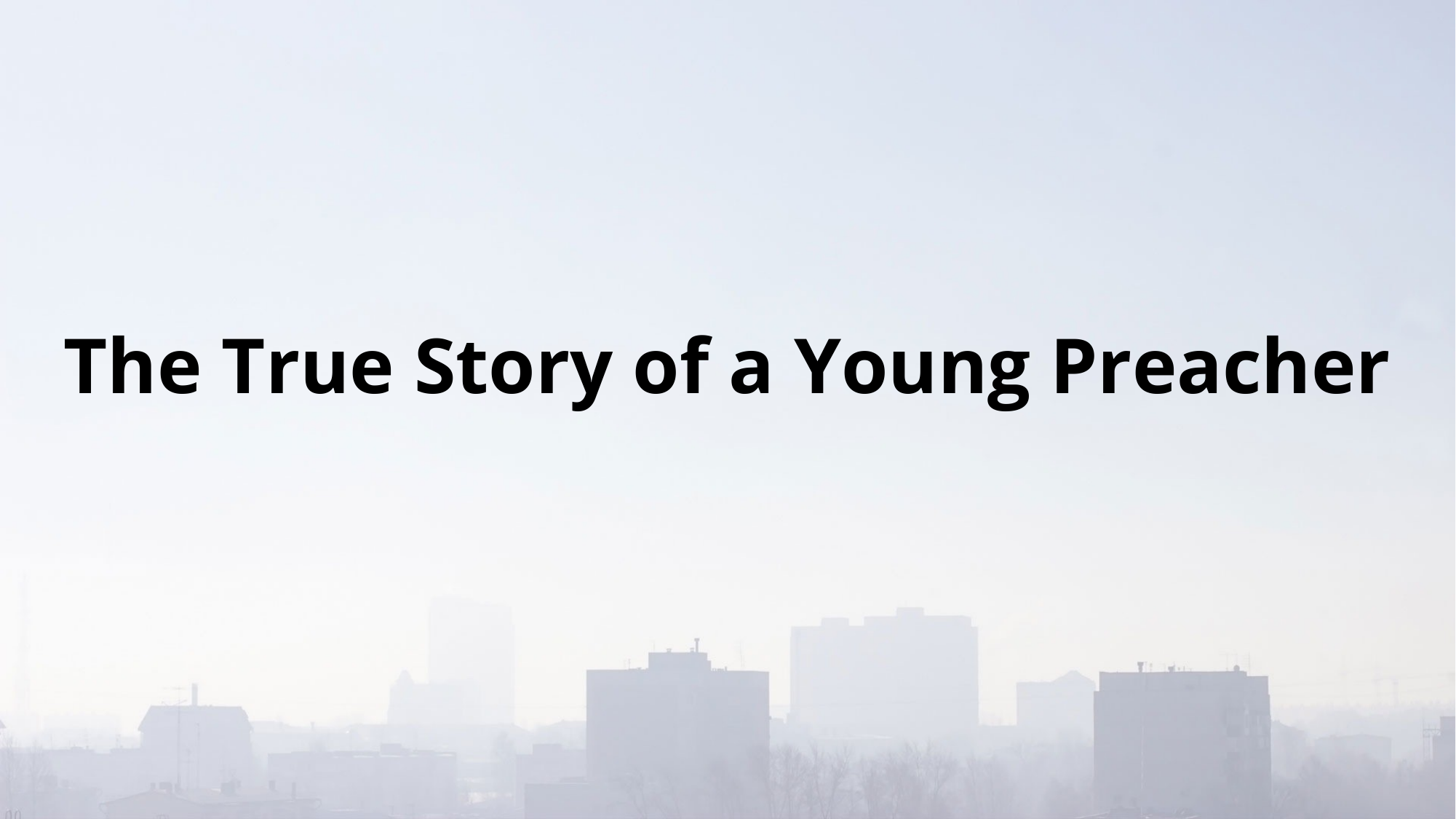

The True Story of a Young Preacher